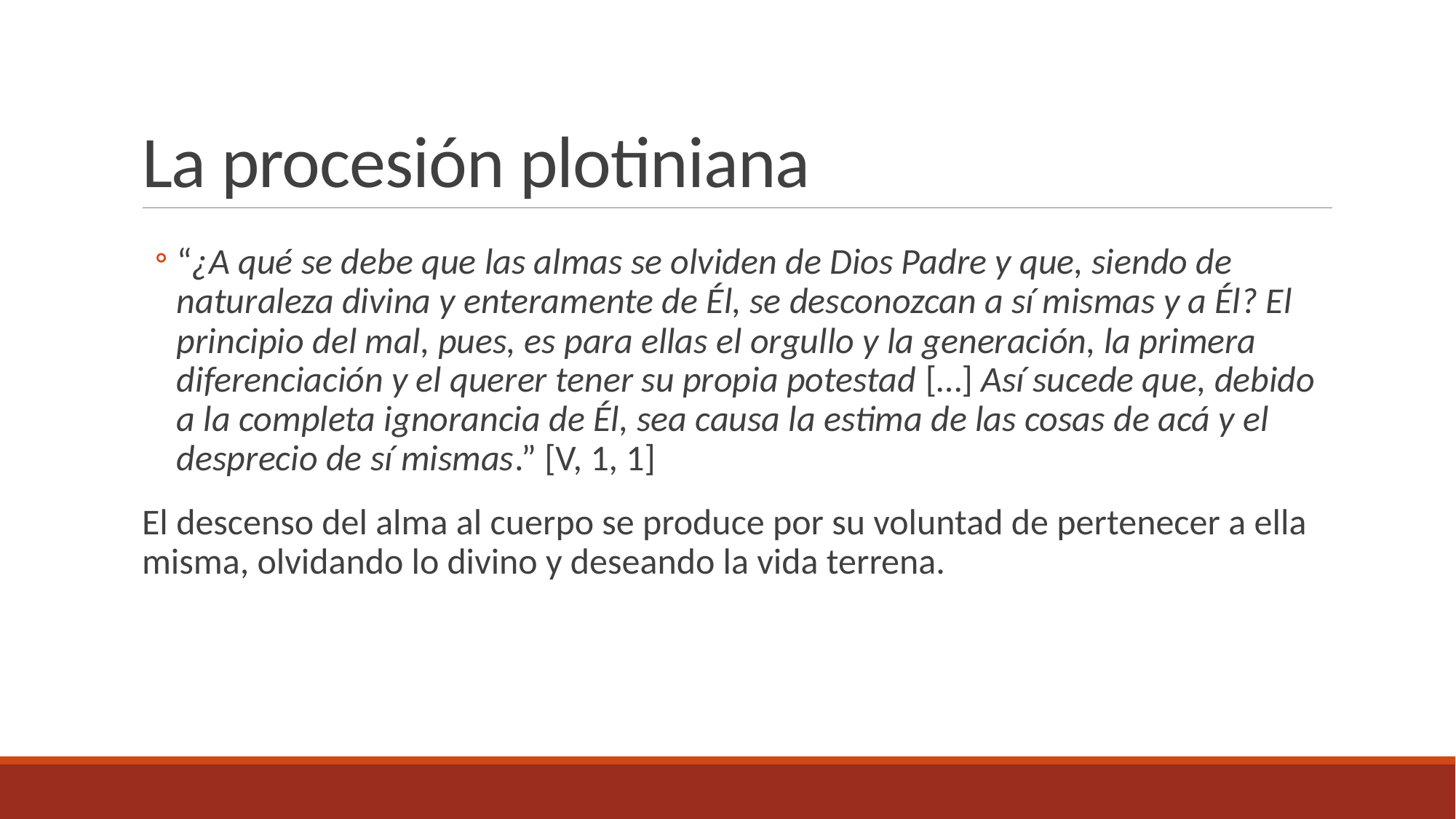

# La procesión plotiniana
“¿A qué se debe que las almas se olviden de Dios Padre y que, siendo de naturaleza divina y enteramente de Él, se desconozcan a sí mismas y a Él? El principio del mal, pues, es para ellas el orgullo y la generación, la primera diferenciación y el querer tener su propia potestad […] Así sucede que, debido a la completa ignorancia de Él, sea causa la estima de las cosas de acá y el desprecio de sí mismas.” [V, 1, 1]
El descenso del alma al cuerpo se produce por su voluntad de pertenecer a ella misma, olvidando lo divino y deseando la vida terrena.